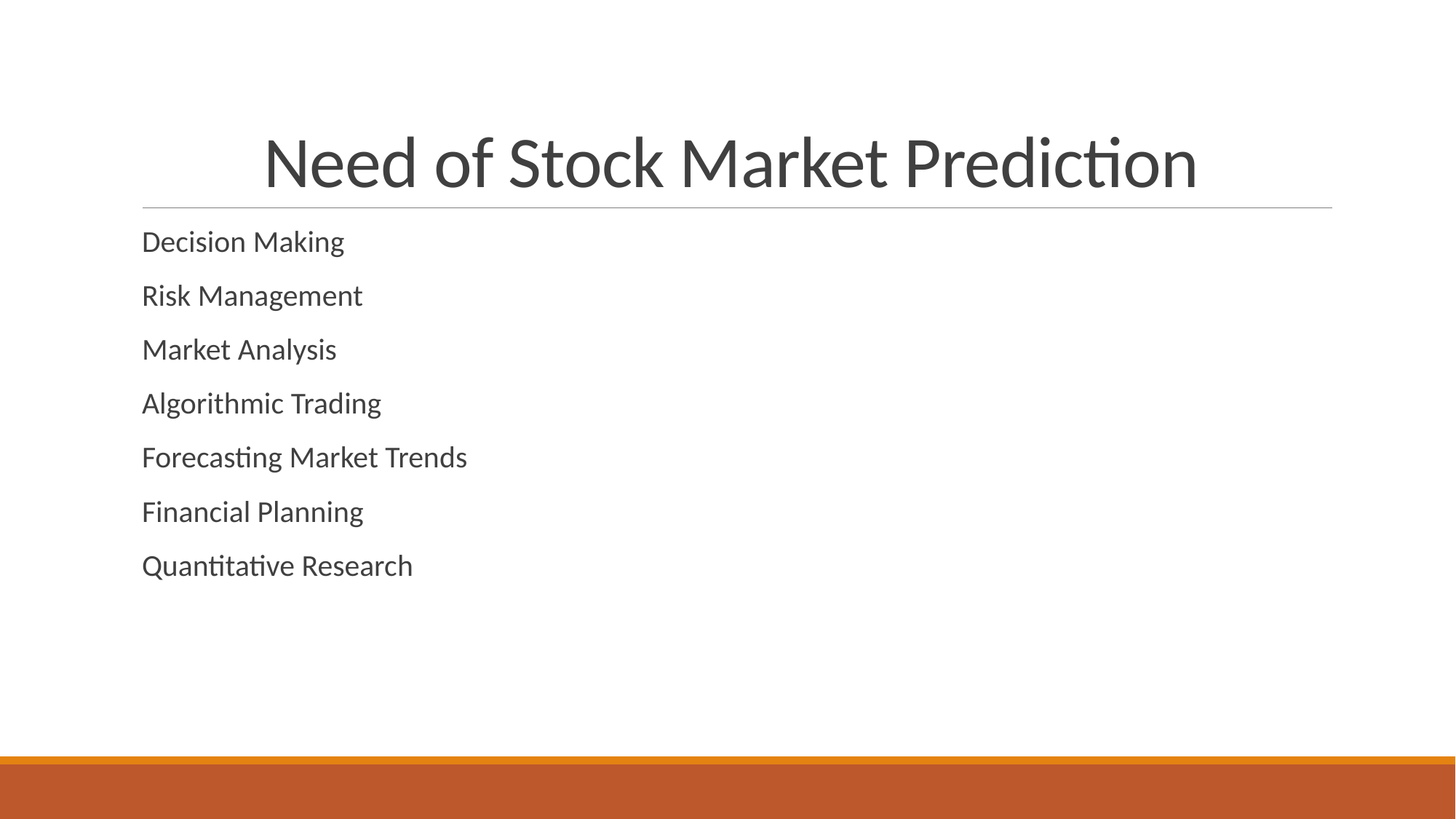

# Need of Stock Market Prediction
Decision Making
Risk Management
Market Analysis
Algorithmic Trading
Forecasting Market Trends
Financial Planning
Quantitative Research